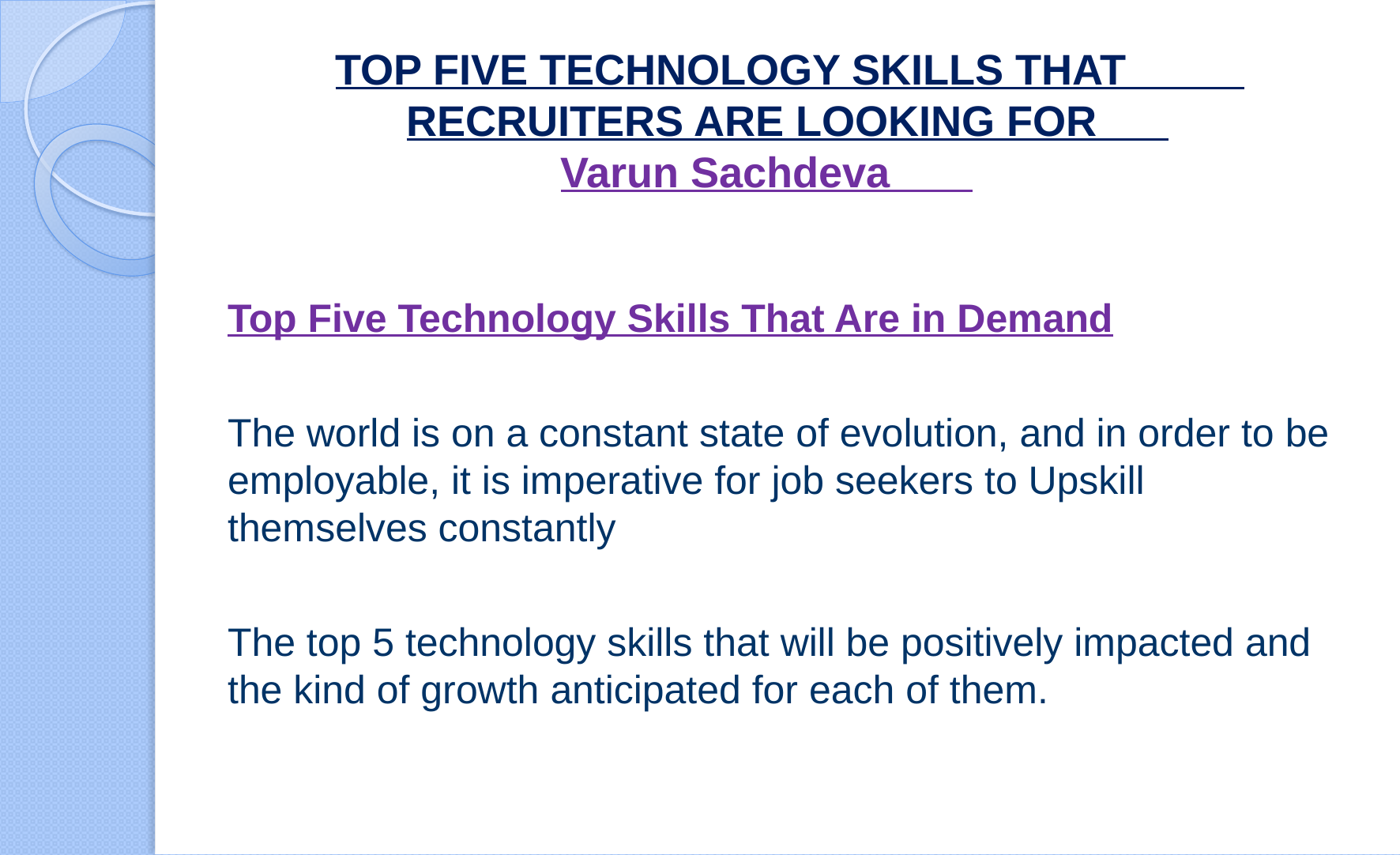

# TOP FIVE TECHNOLOGY SKILLS THAT RECRUITERS ARE LOOKING FOR Varun Sachdeva
Top Five Technology Skills That Are in Demand

The world is on a constant state of evolution, and in order to be employable, it is imperative for job seekers to Upskill themselves constantly

The top 5 technology skills that will be positively impacted and the kind of growth anticipated for each of them.